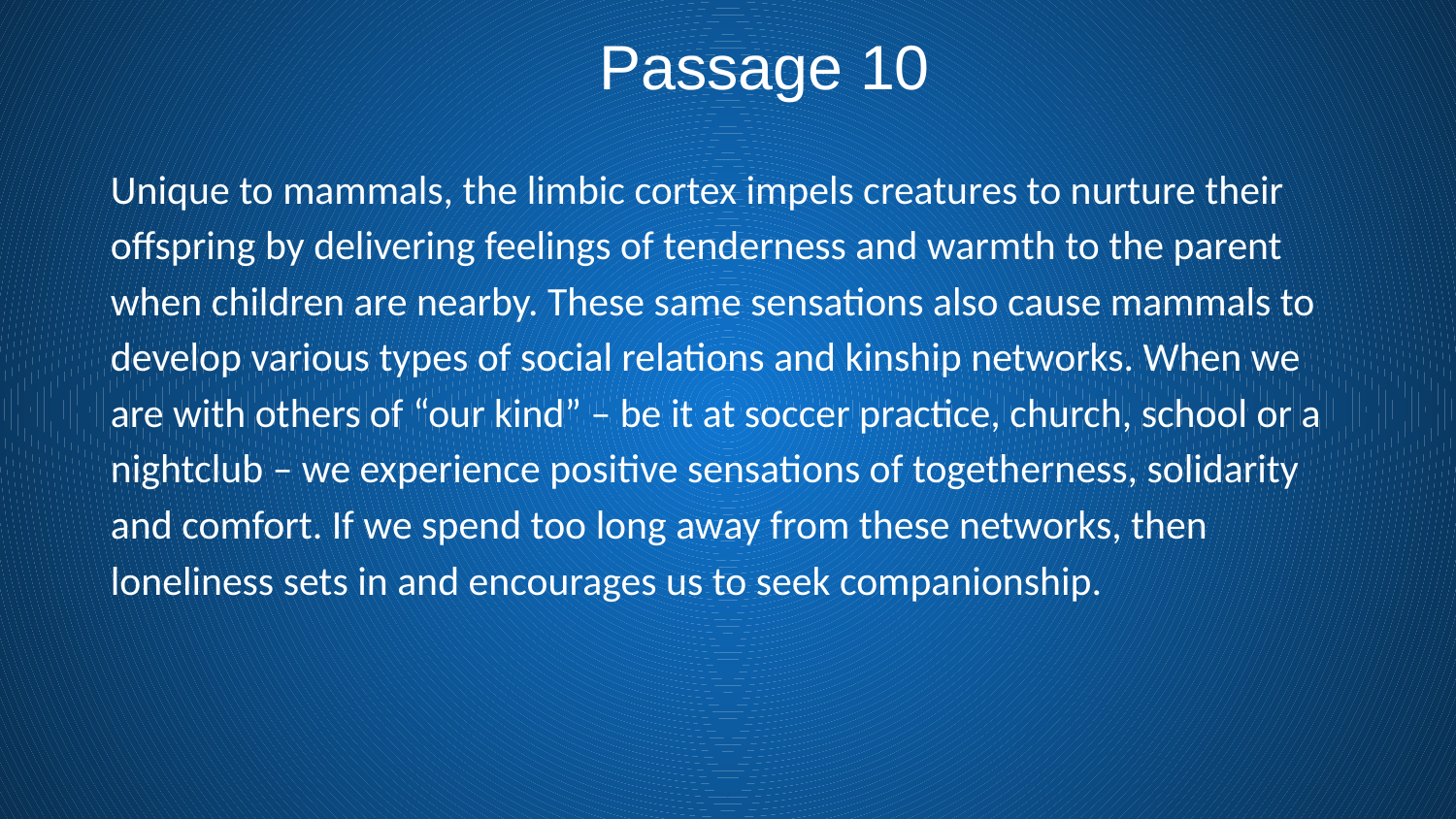

Passage 10
Unique to mammals, the limbic cortex impels creatures to nurture their offspring by delivering feelings of tenderness and warmth to the parent when children are nearby. These same sensations also cause mammals to develop various types of social relations and kinship networks. When we are with others of “our kind” – be it at soccer practice, church, school or a nightclub – we experience positive sensations of togetherness, solidarity and comfort. If we spend too long away from these networks, then loneliness sets in and encourages us to seek companionship.